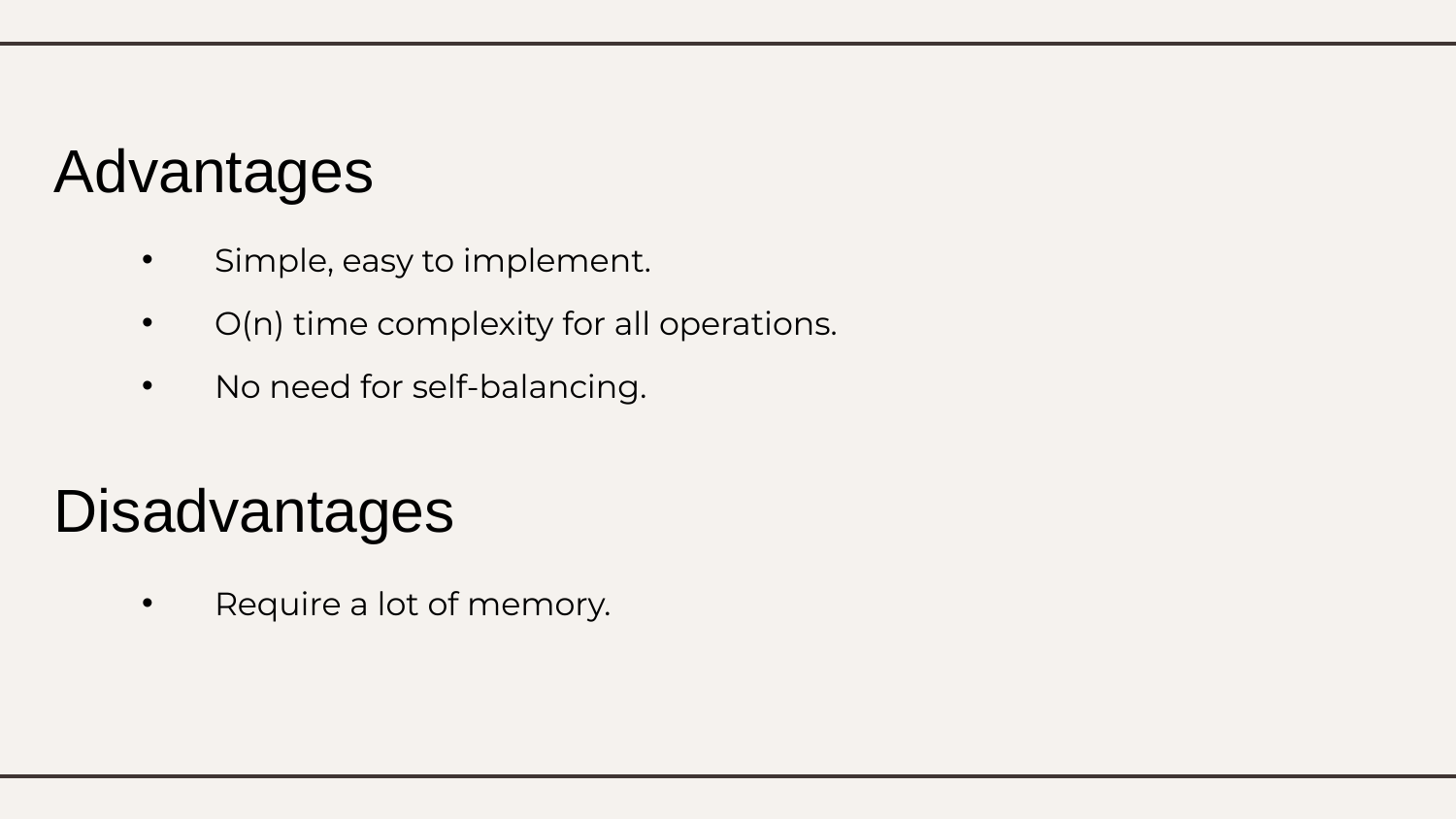

# Advantages
Simple, easy to implement.
O(n) time complexity for all operations.
No need for self-balancing.

Disadvantages
Require a lot of memory.